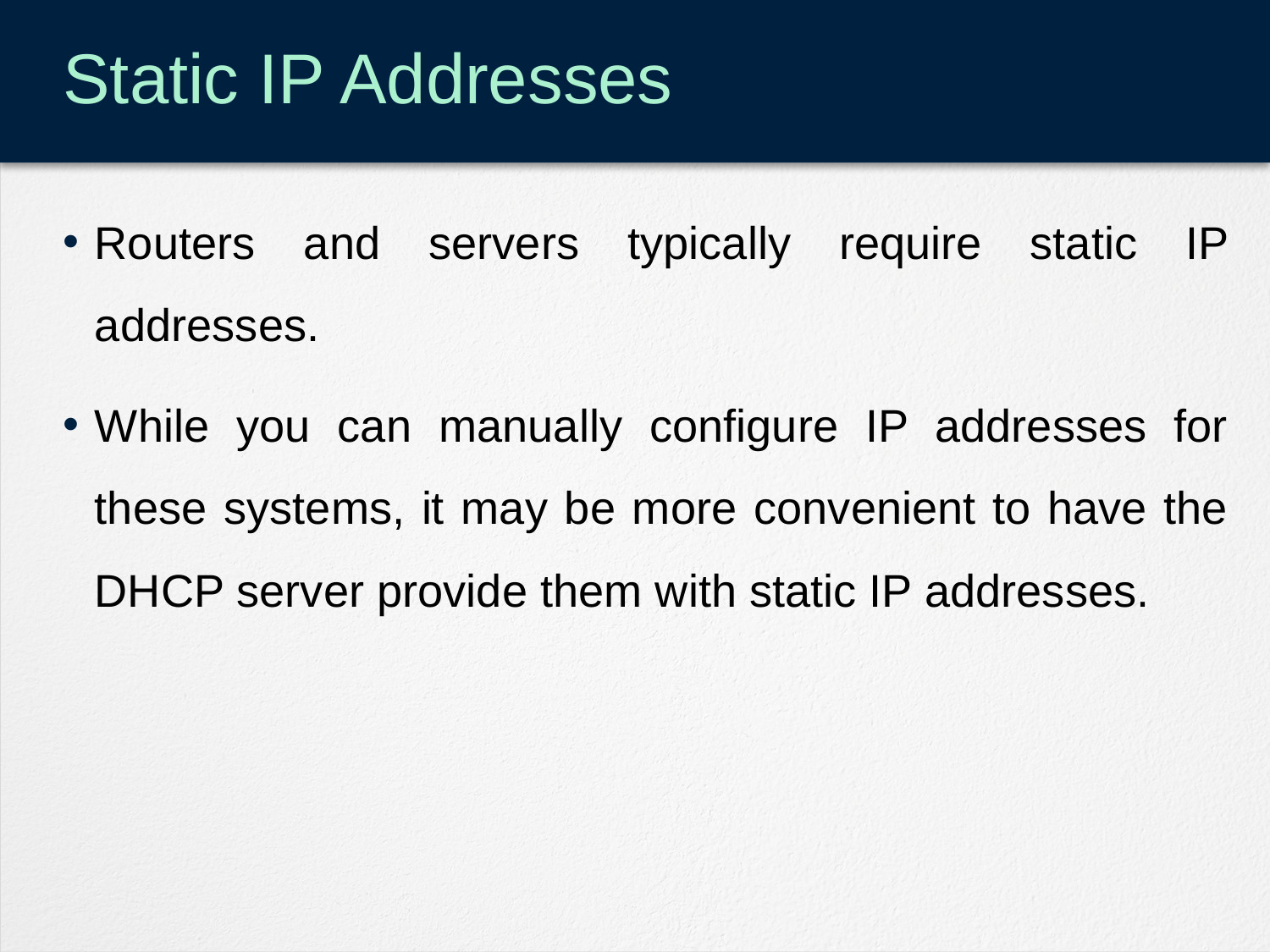

# Static IP Addresses
Routers and servers typically require static IP addresses.
While you can manually configure IP addresses for these systems, it may be more convenient to have the DHCP server provide them with static IP addresses.